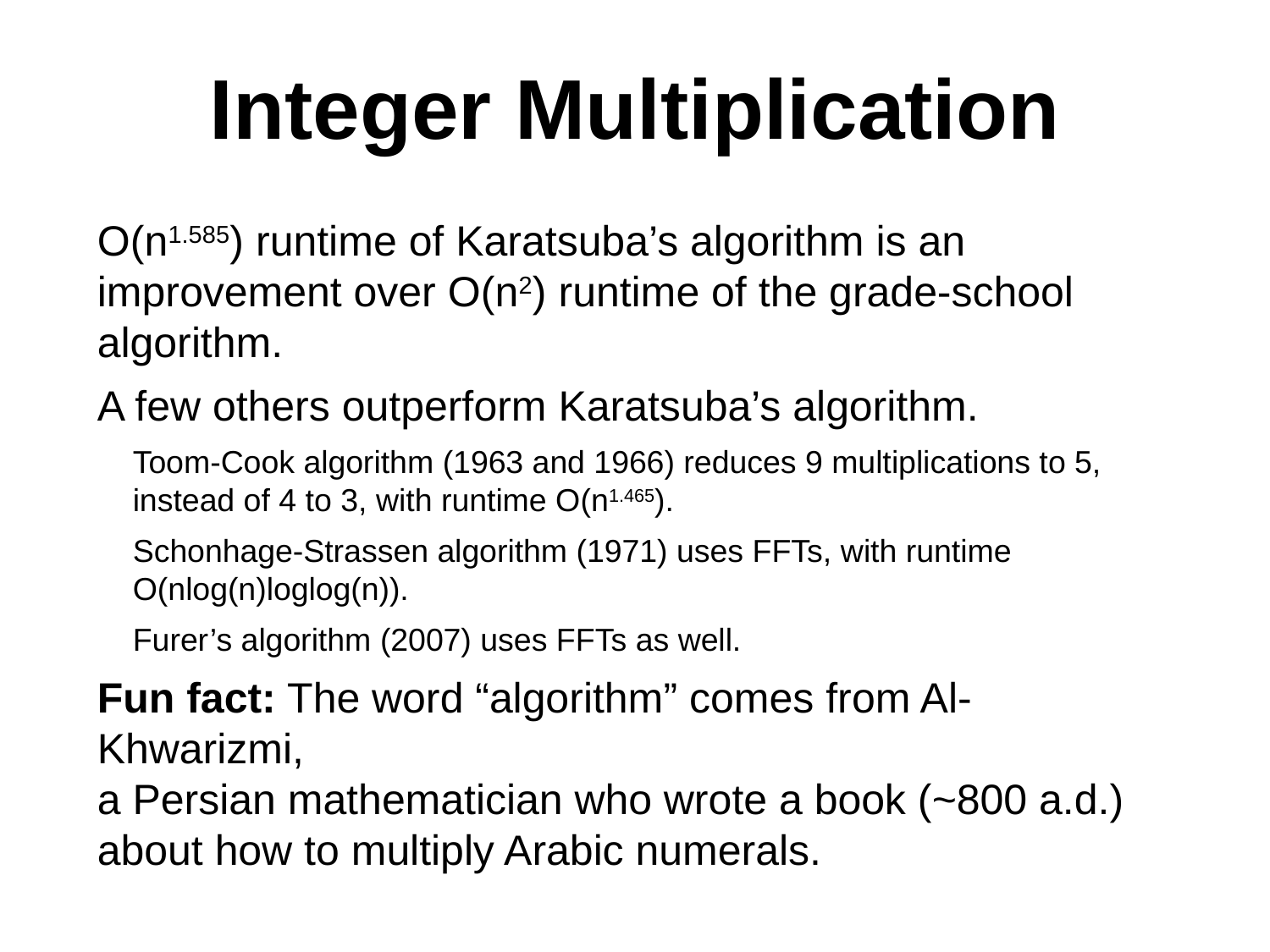

Integer Multiplication
O(n1.585) runtime of Karatsuba’s algorithm is an improvement over O(n2) runtime of the grade-school algorithm.

A few others outperform Karatsuba’s algorithm.

    Toom-Cook algorithm (1963 and 1966) reduces 9 multiplications to 5,
    instead of 4 to 3, with runtime O(n1.465).

    Schonhage-Strassen algorithm (1971) uses FFTs, with runtime
    O(nlog(n)loglog(n)).

    Furer’s algorithm (2007) uses FFTs as well.

Fun fact: The word “algorithm” comes from Al-Khwarizmi,
a Persian mathematician who wrote a book (~800 a.d.) about how to multiply Arabic numerals.